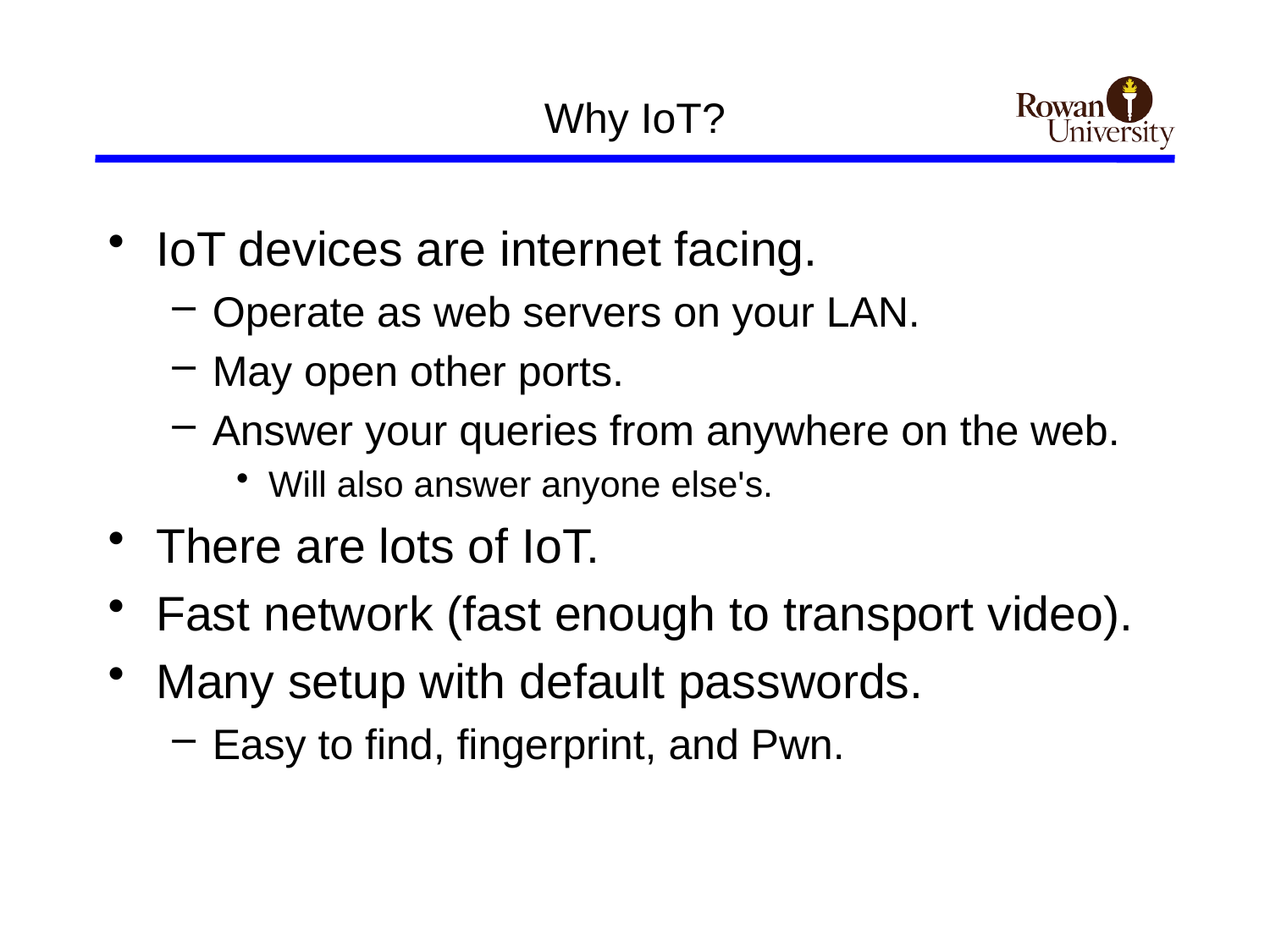

# Why IoT?
IoT devices are internet facing.
Operate as web servers on your LAN.
May open other ports.
Answer your queries from anywhere on the web.
Will also answer anyone else's.
There are lots of IoT.
Fast network (fast enough to transport video).
Many setup with default passwords.
Easy to find, fingerprint, and Pwn.